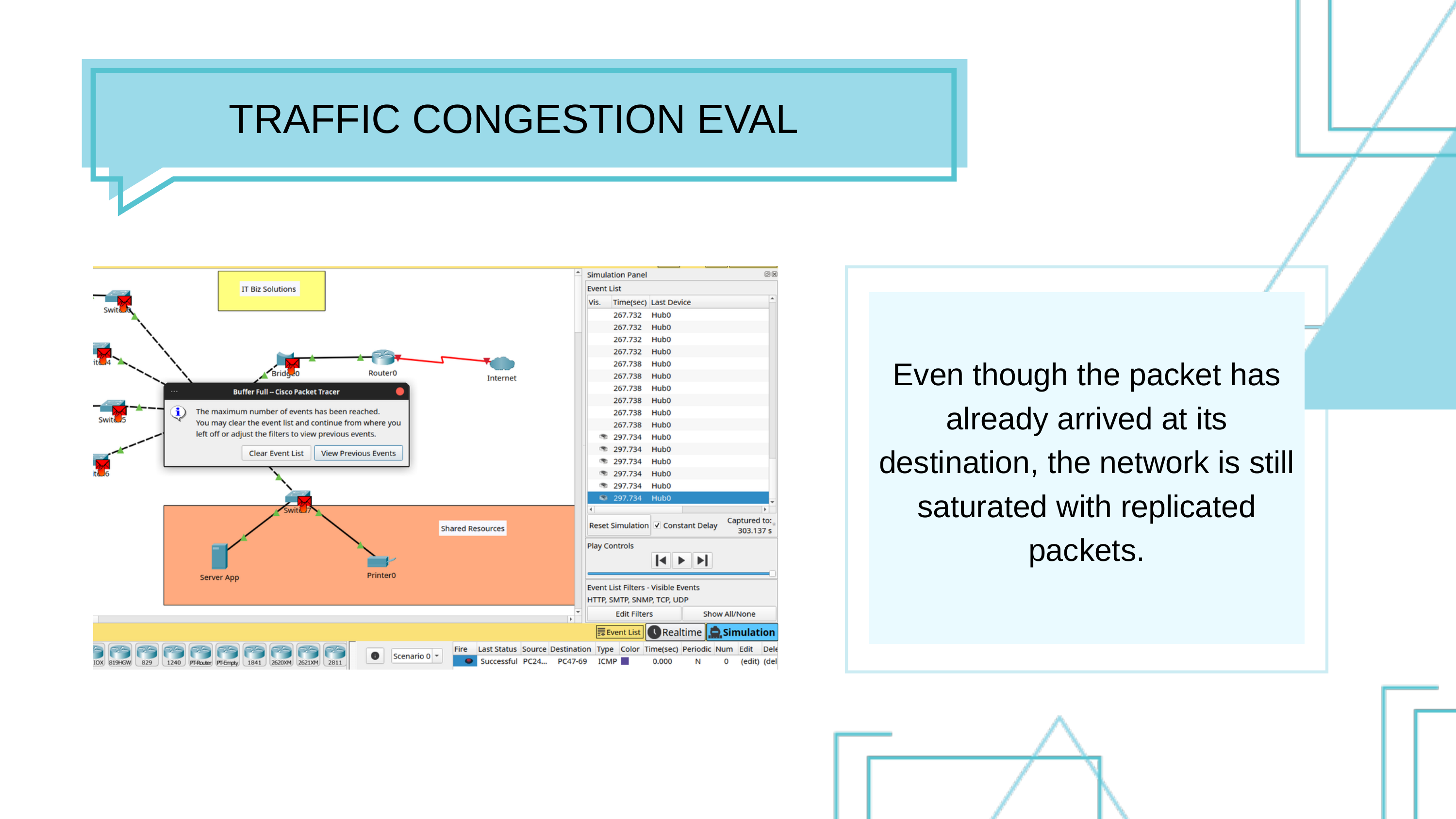

TRAFFIC CONGESTION EVAL

Even though the packet has already arrived at its destination, the network is still saturated with replicated packets.